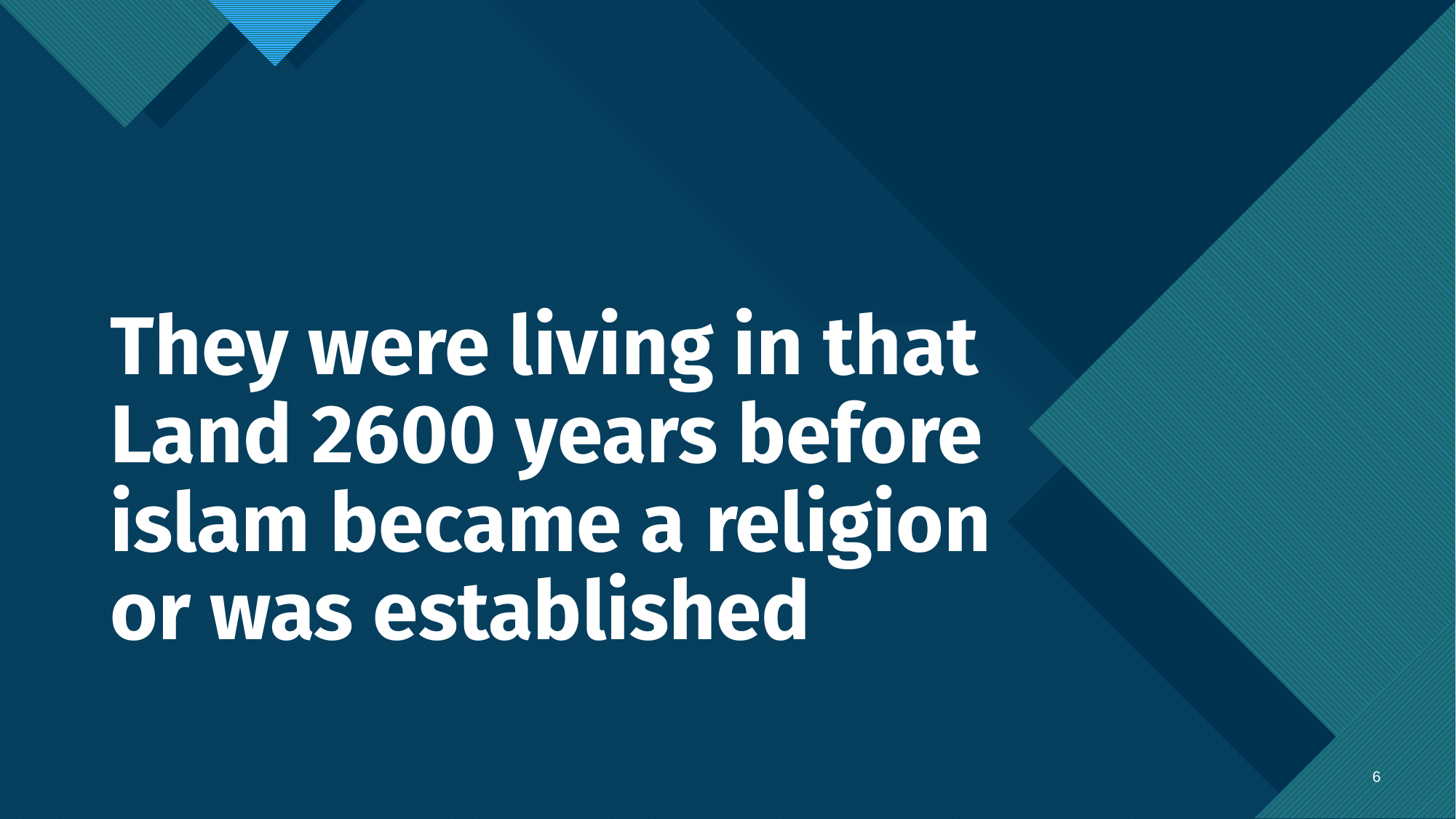

# They were living in that Land 2600 years before islam became a religion or was established
6